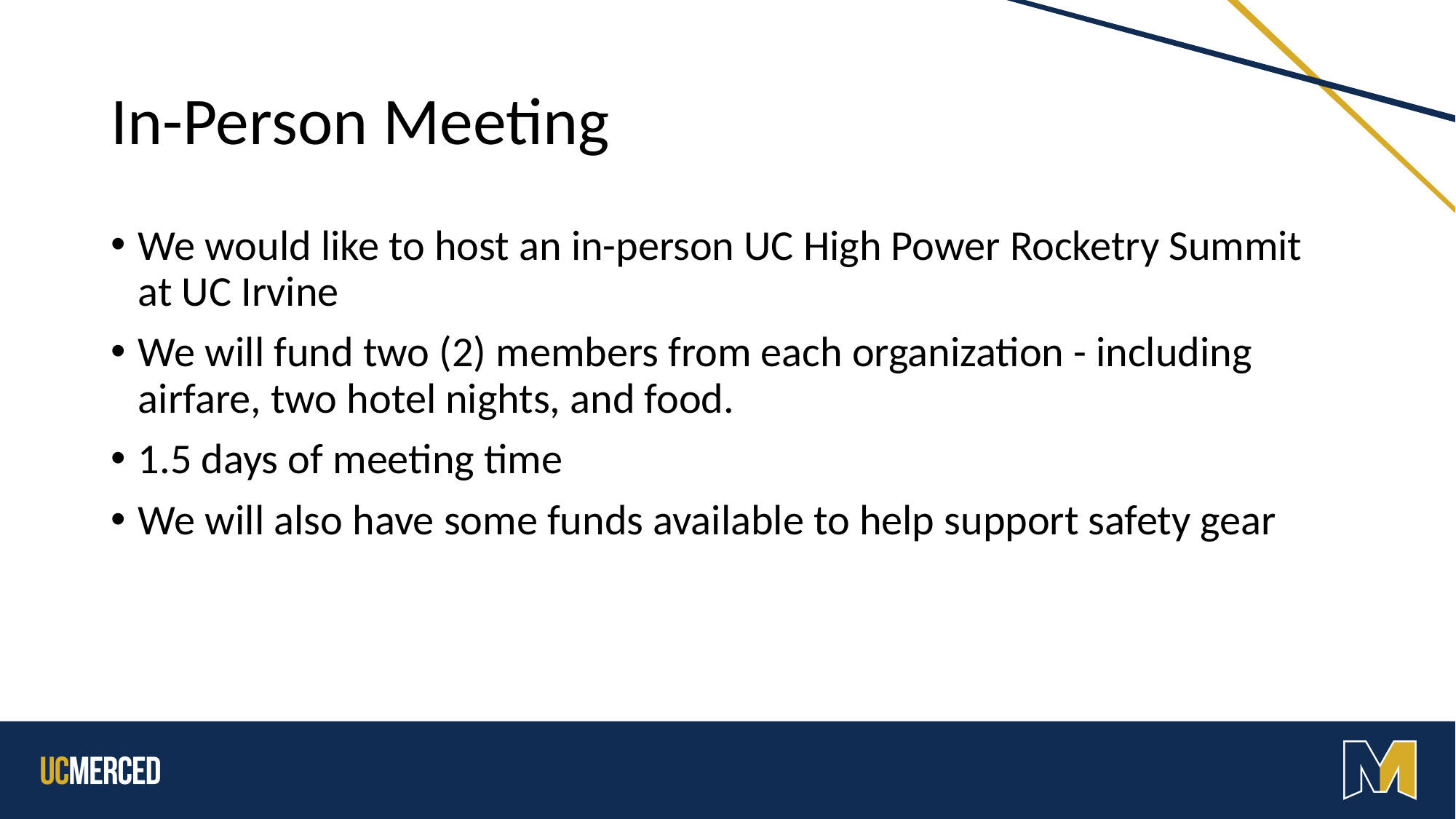

# In-Person Meeting
We would like to host an in-person UC High Power Rocketry Summit at UC Irvine
We will fund two (2) members from each organization - including airfare, two hotel nights, and food.
1.5 days of meeting time
We will also have some funds available to help support safety gear